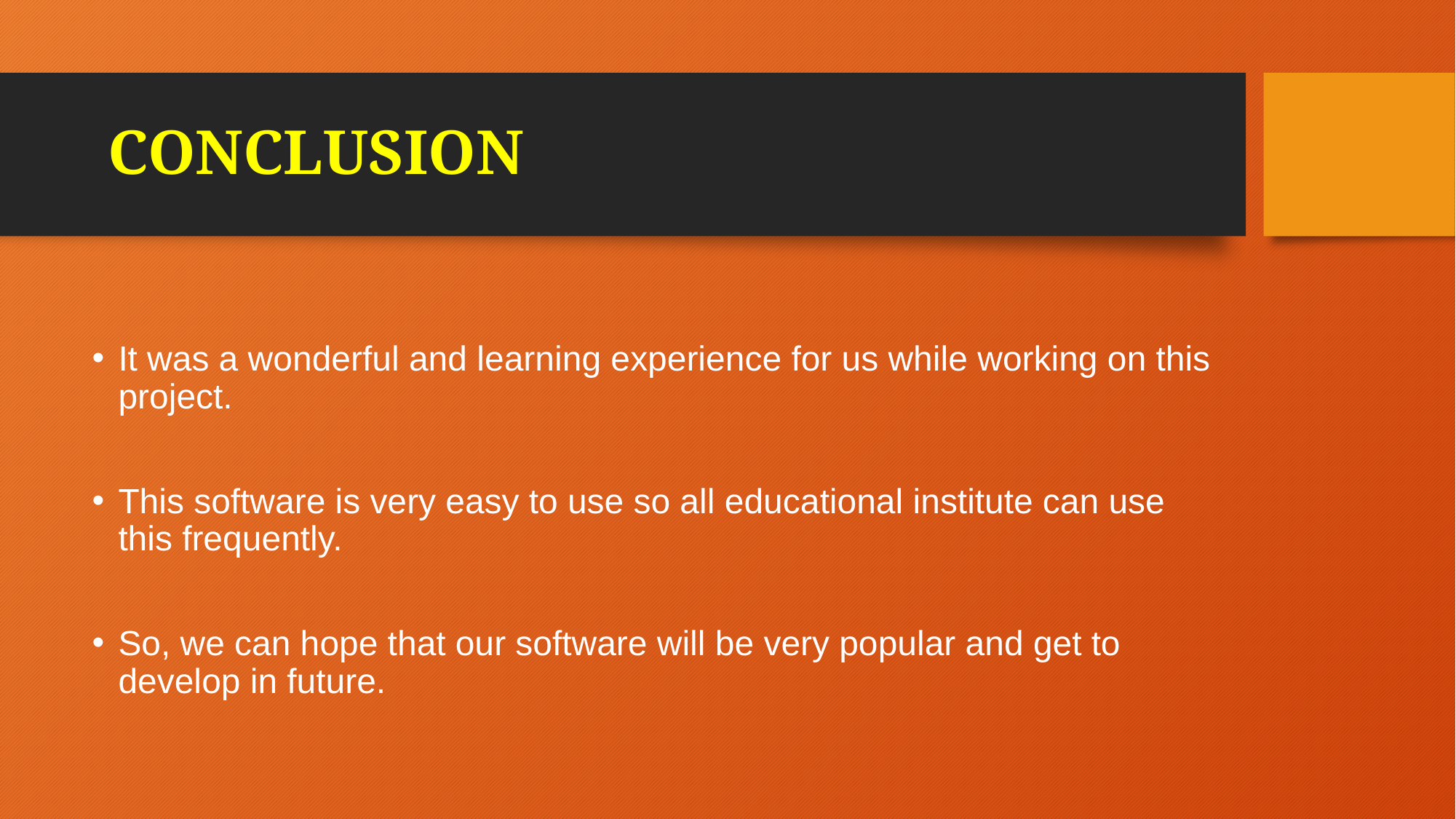

# CONCLUSION

It was a wonderful and learning experience for us while working on this project.

This software is very easy to use so all educational institute can use this frequently.

So, we can hope that our software will be very popular and get to develop in future.